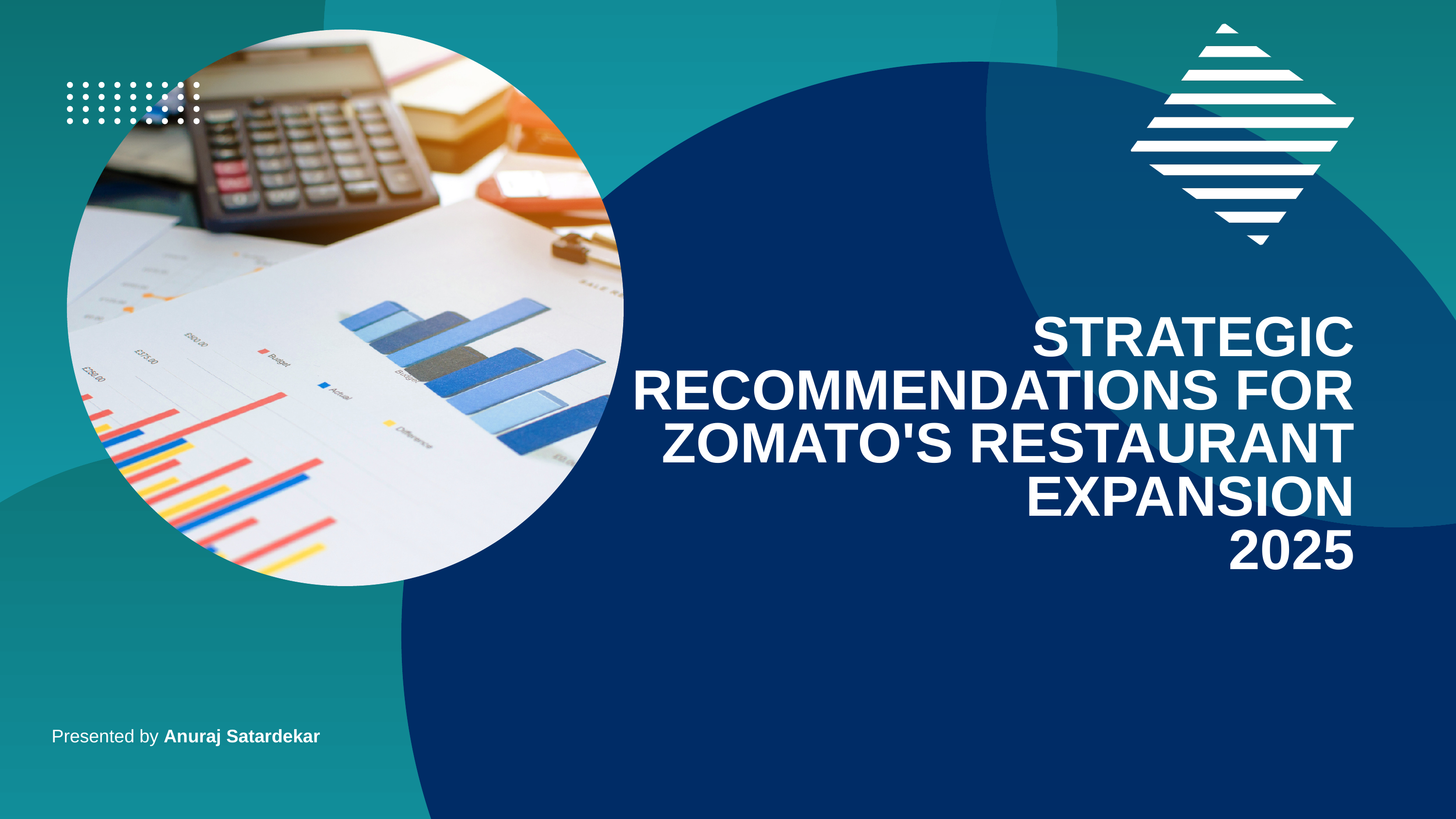

STRATEGIC RECOMMENDATIONS FOR ZOMATO'S RESTAURANT EXPANSION
2025

Presented by Anuraj Satardekar